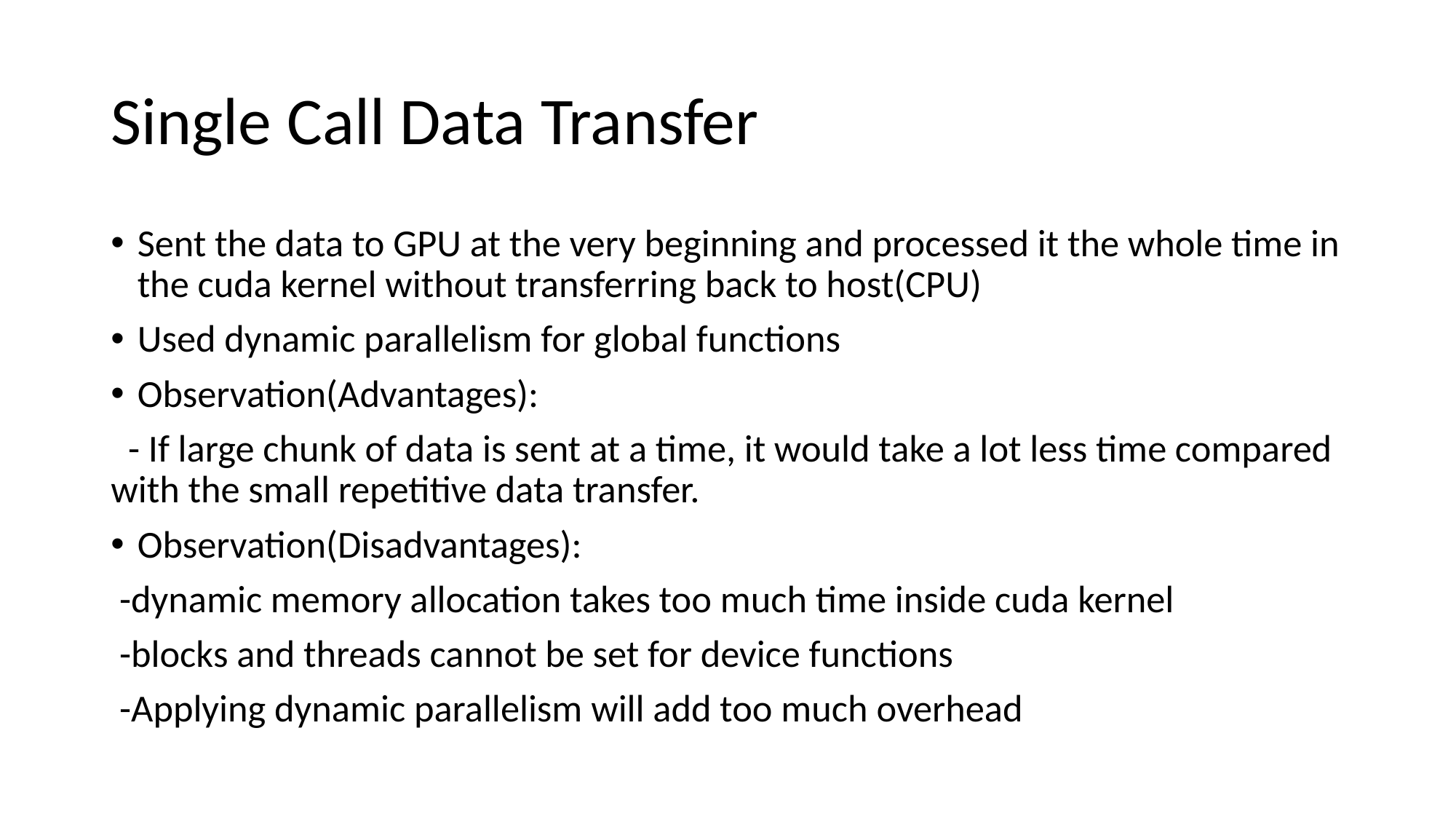

# Single Call Data Transfer
Sent the data to GPU at the very beginning and processed it the whole time in the cuda kernel without transferring back to host(CPU)
Used dynamic parallelism for global functions
Observation(Advantages):
  - If large chunk of data is sent at a time, it would take a lot less time compared with the small repetitive data transfer.
Observation(Disadvantages):
 -dynamic memory allocation takes too much time inside cuda kernel
 -blocks and threads cannot be set for device functions
 -Applying dynamic parallelism will add too much overhead